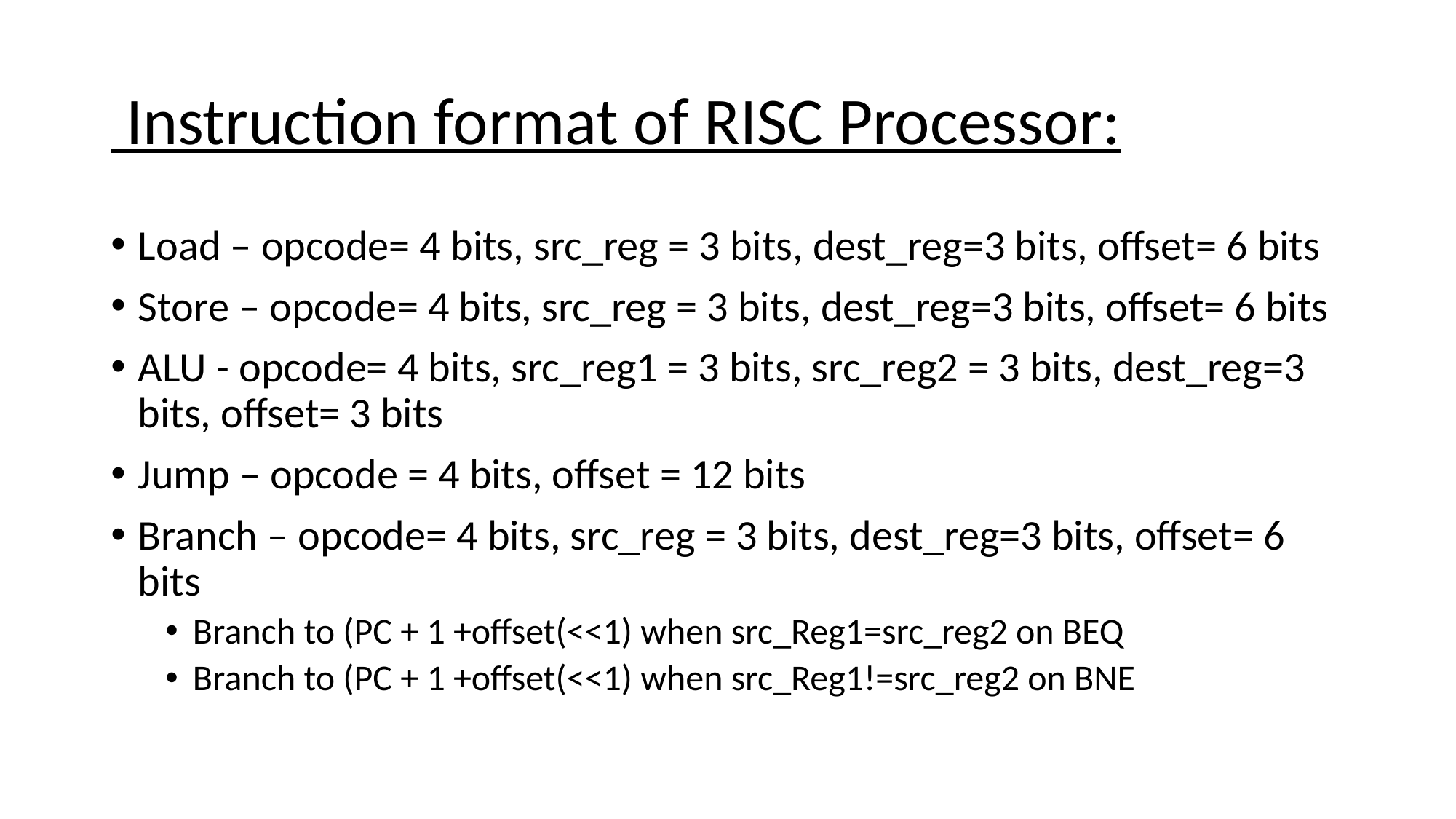

# Instruction format of RISC Processor:
Load – opcode= 4 bits, src_reg = 3 bits, dest_reg=3 bits, offset= 6 bits
Store – opcode= 4 bits, src_reg = 3 bits, dest_reg=3 bits, offset= 6 bits
ALU - opcode= 4 bits, src_reg1 = 3 bits, src_reg2 = 3 bits, dest_reg=3 bits, offset= 3 bits
Jump – opcode = 4 bits, offset = 12 bits
Branch – opcode= 4 bits, src_reg = 3 bits, dest_reg=3 bits, offset= 6 bits
Branch to (PC + 1 +offset(<<1) when src_Reg1=src_reg2 on BEQ
Branch to (PC + 1 +offset(<<1) when src_Reg1!=src_reg2 on BNE